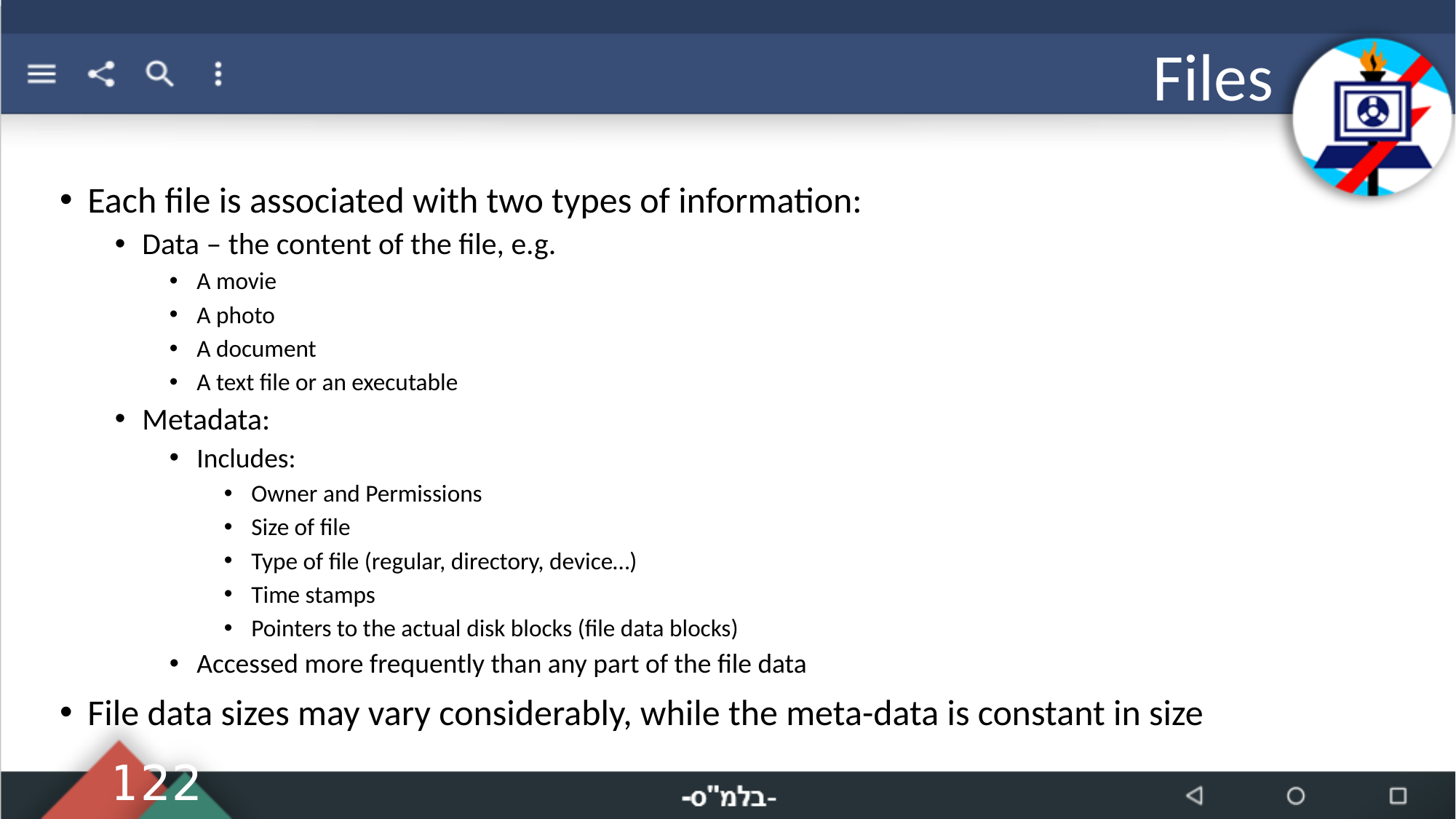

# Files
Each file is associated with two types of information:
Data – the content of the file, e.g.
A movie
A photo
A document
A text file or an executable
Metadata:
Includes:
Owner and Permissions
Size of file
Type of file (regular, directory, device…)
Time stamps
Pointers to the actual disk blocks (file data blocks)
Accessed more frequently than any part of the file data
File data sizes may vary considerably, while the meta-data is constant in size
122